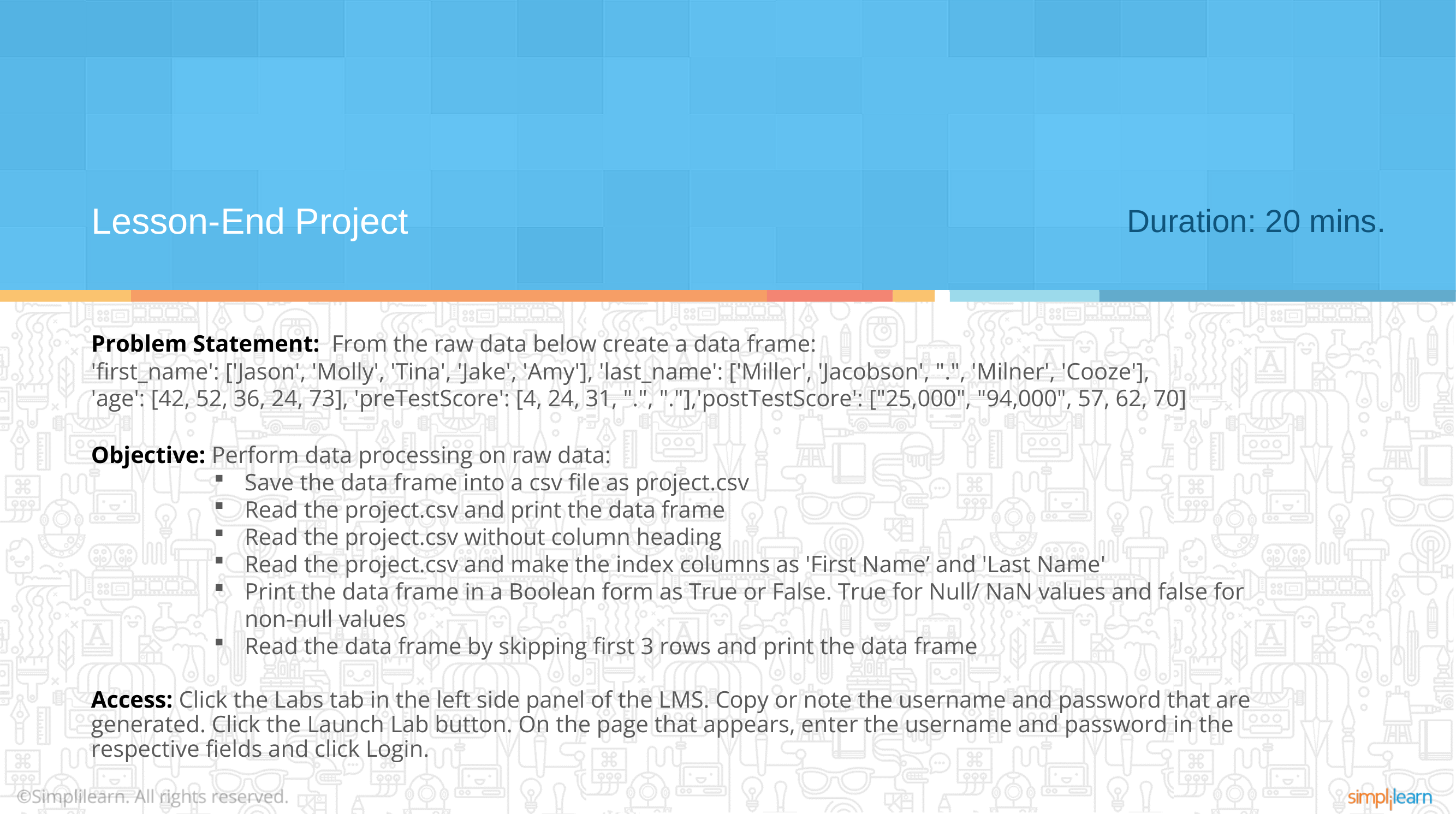

Lesson-End Project
Duration: 20 mins.
Problem Statement:  From the raw data below create a data frame:
'first_name': ['Jason', 'Molly', 'Tina', 'Jake', 'Amy'], 'last_name': ['Miller', 'Jacobson', ".", 'Milner', 'Cooze'],
'age': [42, 52, 36, 24, 73], 'preTestScore': [4, 24, 31, ".", "."],'postTestScore': ["25,000", "94,000", 57, 62, 70]

Objective: Perform data processing on raw data:
Save the data frame into a csv file as project.csv
Read the project.csv and print the data frame
Read the project.csv without column heading
Read the project.csv and make the index columns as 'First Name’ and 'Last Name'
Print the data frame in a Boolean form as True or False. True for Null/ NaN values and false for non-null values
Read the data frame by skipping first 3 rows and print the data frame

Access: Click the Labs tab in the left side panel of the LMS. Copy or note the username and password that are generated. Click the Launch Lab button. On the page that appears, enter the username and password in the respective fields and click Login.